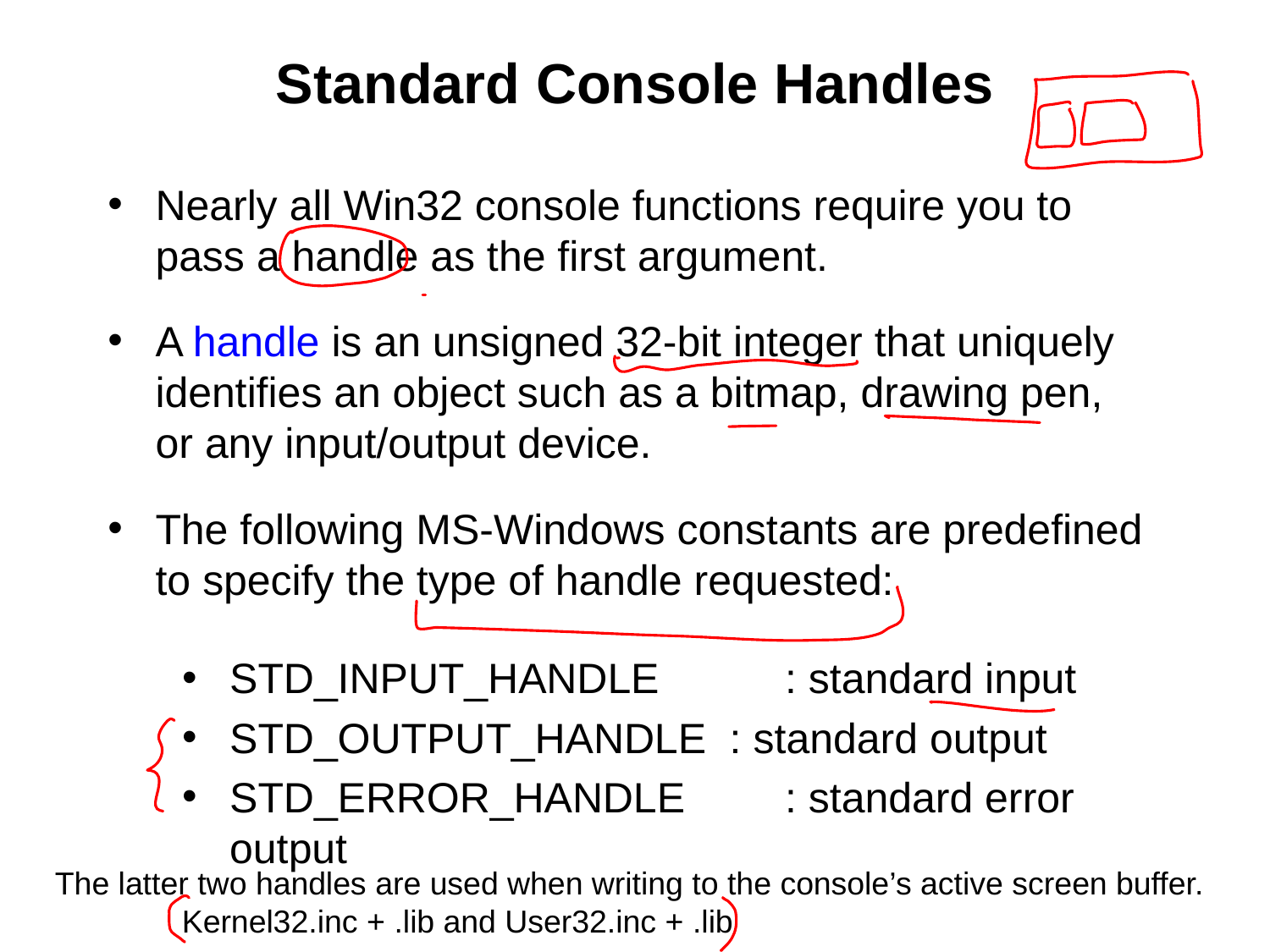

# Standard Console Handles
Nearly all Win32 console functions require you to pass a handle as the first argument.
A handle is an unsigned 32-bit integer that uniquely identifies an object such as a bitmap, drawing pen, or any input/output device.
The following MS-Windows constants are predefined to specify the type of handle requested:
STD_INPUT_HANDLE	    : standard input
STD_OUTPUT_HANDLE  : standard output
STD_ERROR_HANDLE	    : standard error output
The latter two handles are used when writing to the console’s active screen buffer.
	Kernel32.inc + .lib and User32.inc + .lib